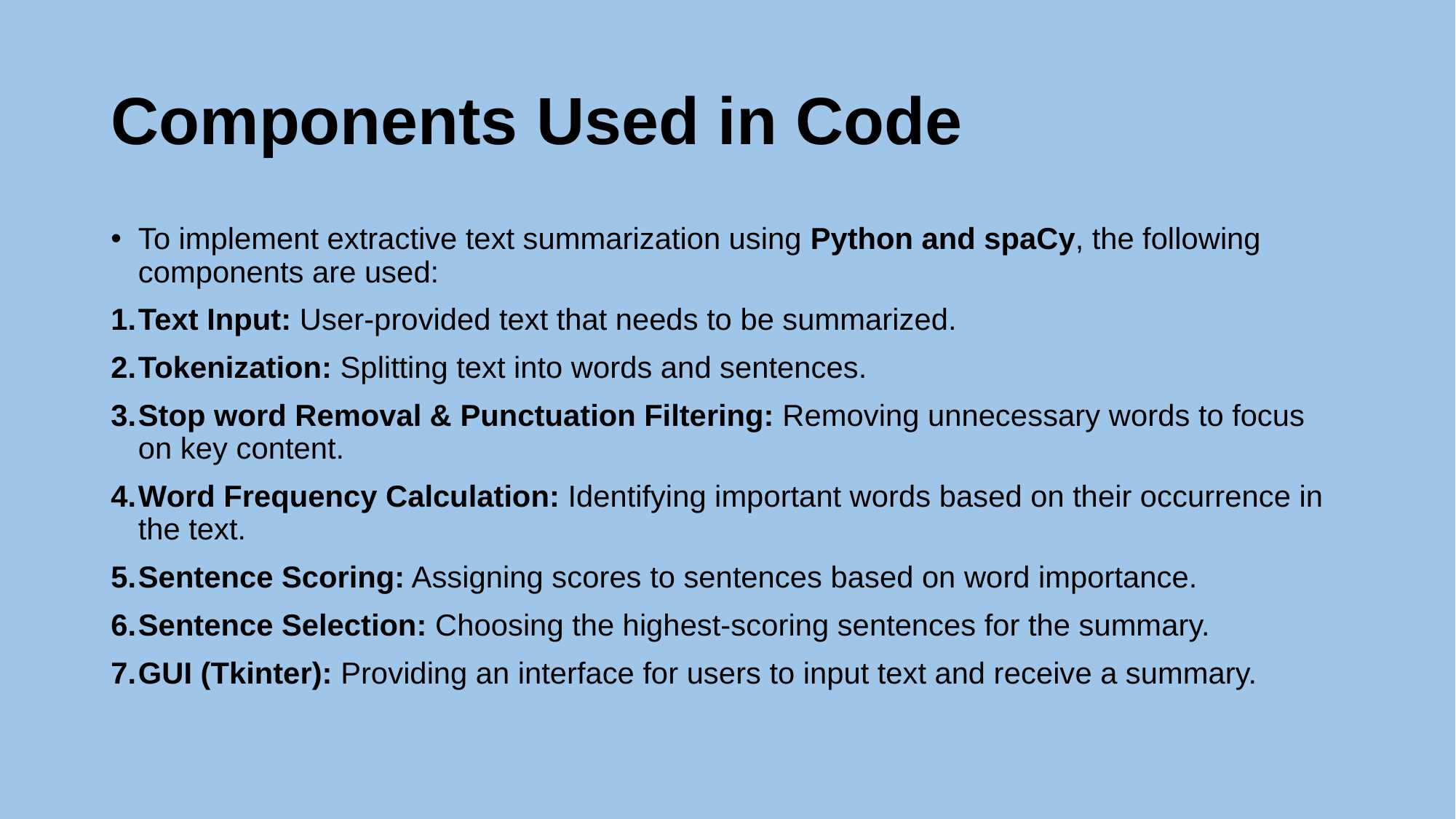

# Components Used in Code
To implement extractive text summarization using Python and spaCy, the following components are used:
Text Input: User-provided text that needs to be summarized.
Tokenization: Splitting text into words and sentences.
Stop word Removal & Punctuation Filtering: Removing unnecessary words to focus on key content.
Word Frequency Calculation: Identifying important words based on their occurrence in the text.
Sentence Scoring: Assigning scores to sentences based on word importance.
Sentence Selection: Choosing the highest-scoring sentences for the summary.
GUI (Tkinter): Providing an interface for users to input text and receive a summary.